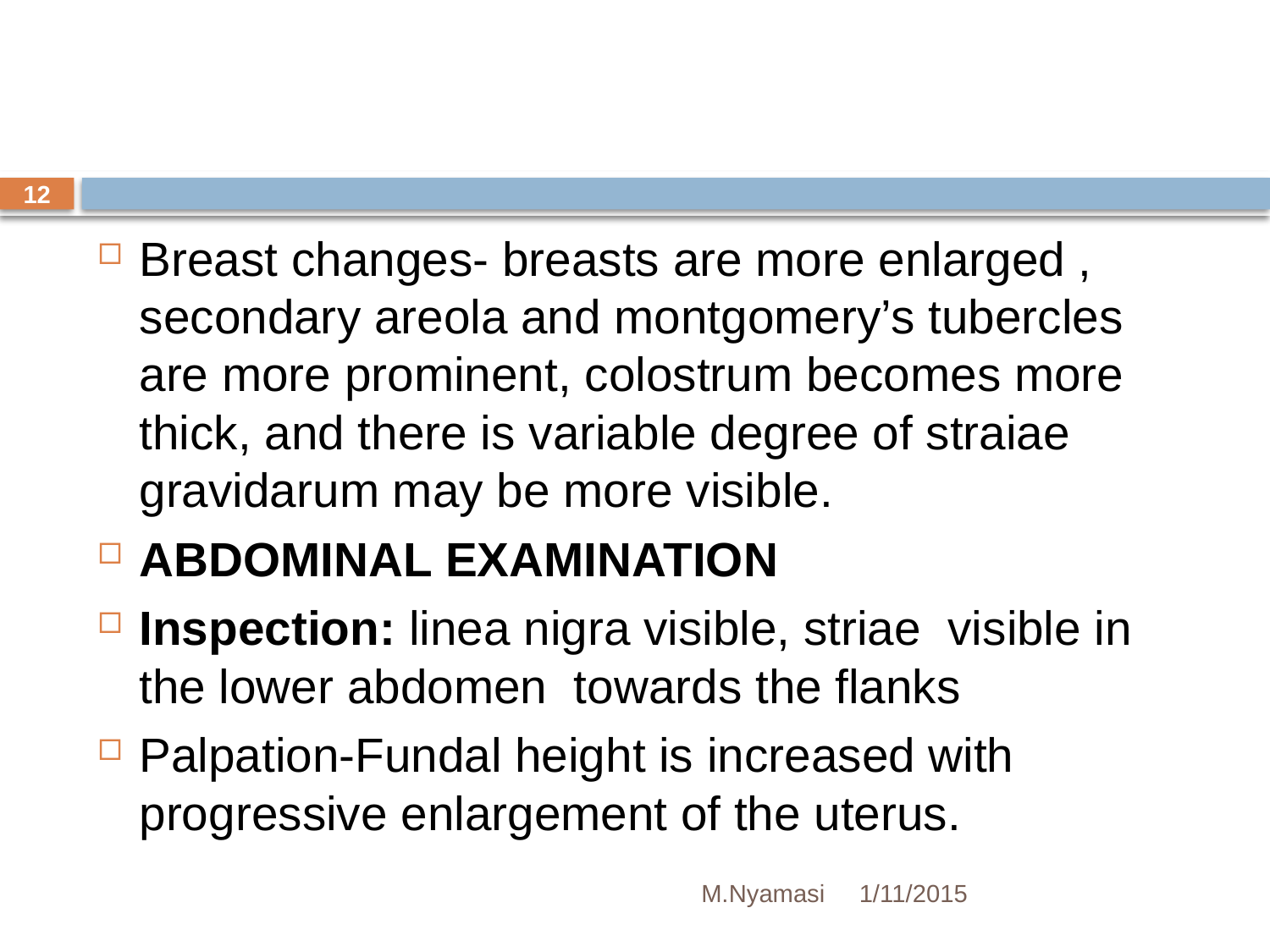

#
12
Breast changes- breasts are more enlarged , secondary areola and montgomery’s tubercles are more prominent, colostrum becomes more thick, and there is variable degree of straiae gravidarum may be more visible.
ABDOMINAL EXAMINATION
Inspection: linea nigra visible, striae  visible in the lower abdomen  towards the flanks
Palpation-Fundal height is increased with progressive enlargement of the uterus.
M.Nyamasi
1/11/2015